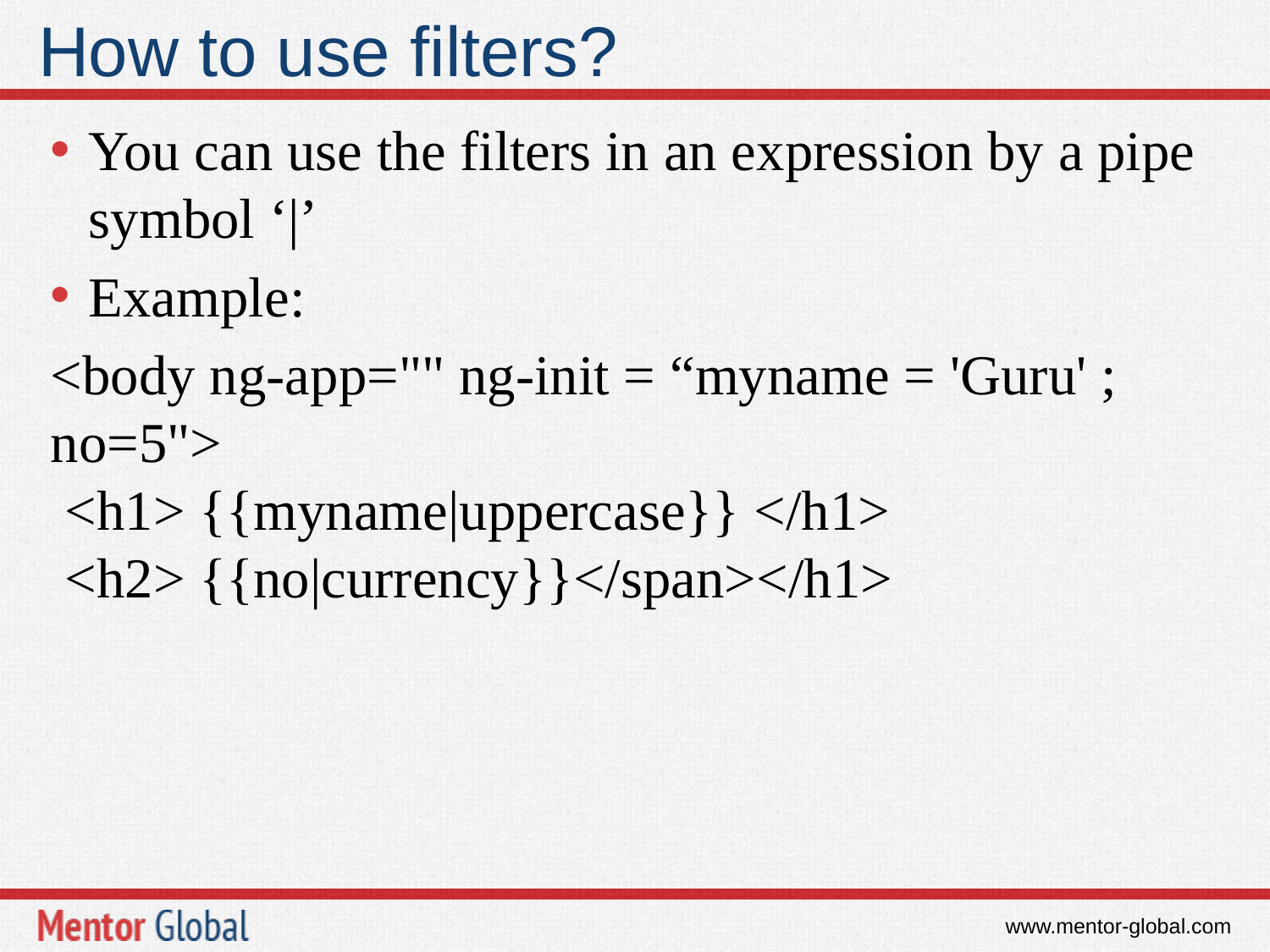

# How to use filters?
You can use the filters in an expression by a pipe symbol ‘|’
Example:
<body ng-app="" ng-init = “myname = 'Guru' ; no=5">
 <h1> {{myname|uppercase}} </h1>
 <h2> {{no|currency}}</span></h1>